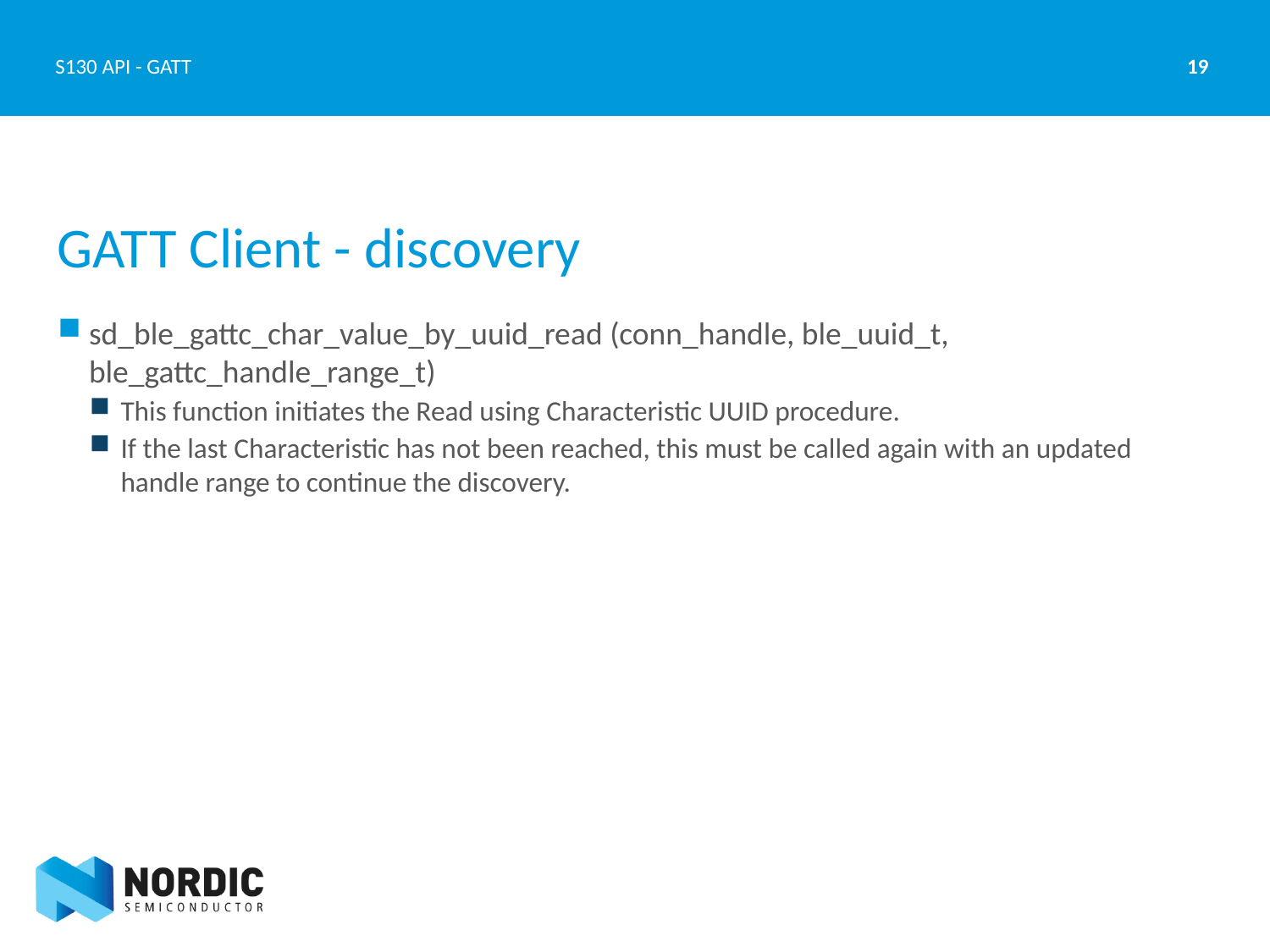

19
S130 API - GATT
# GATT Client - discovery
sd_ble_gattc_char_value_by_uuid_read (conn_handle, ble_uuid_t, ble_gattc_handle_range_t)
This function initiates the Read using Characteristic UUID procedure.
If the last Characteristic has not been reached, this must be called again with an updated handle range to continue the discovery.